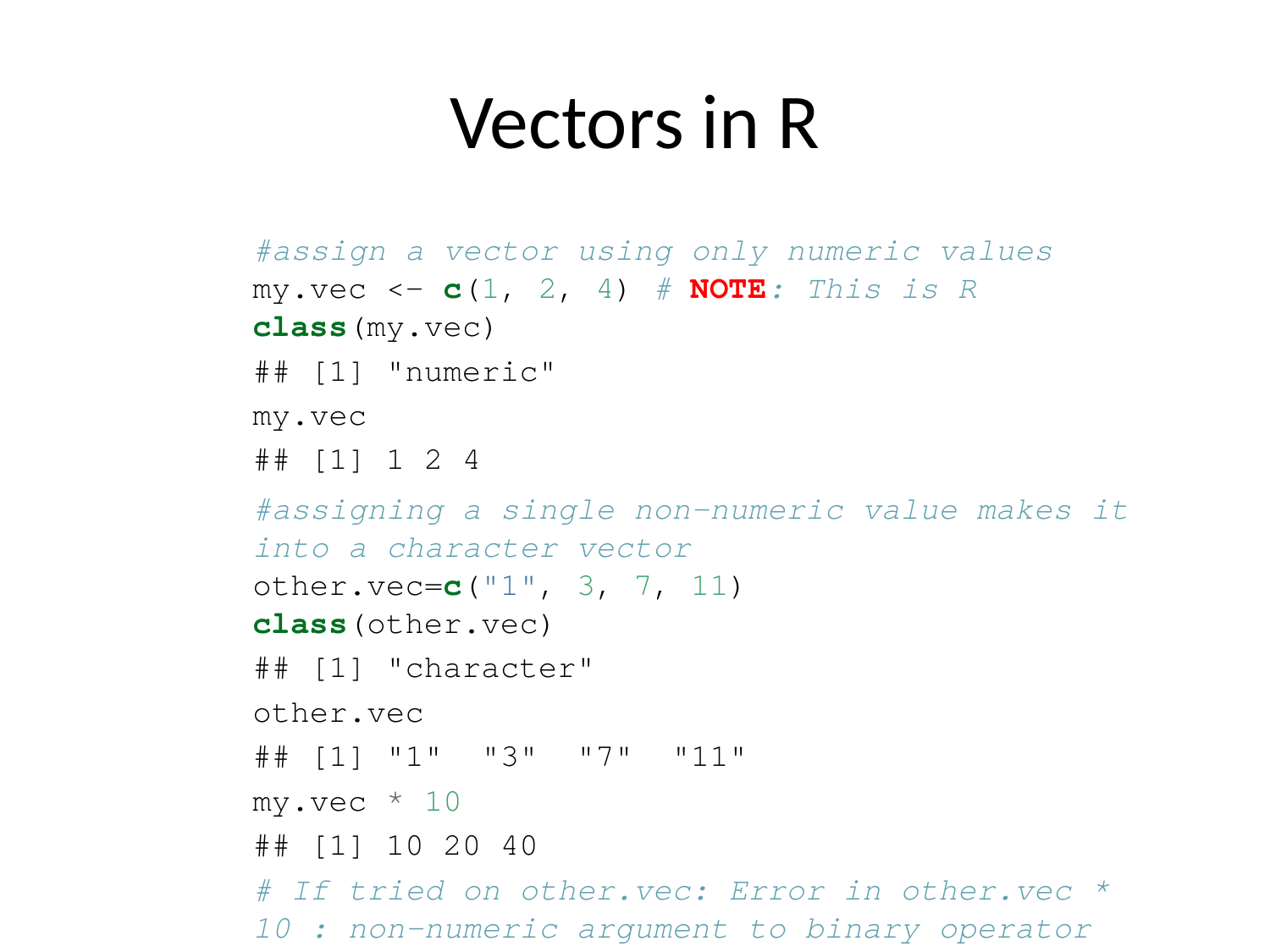

# Vectors in R
#assign a vector using only numeric values
my.vec <- c(1, 2, 4) # NOTE: This is R
class(my.vec)
## [1] "numeric"
my.vec
## [1] 1 2 4
#assigning a single non-numeric value makes it into a character vector
other.vec=c("1", 3, 7, 11)
class(other.vec)
## [1] "character"
other.vec
## [1] "1"  "3"  "7"  "11"
my.vec * 10
## [1] 10 20 40
# If tried on other.vec: Error in other.vec * 10 : non-numeric argument to binary operator